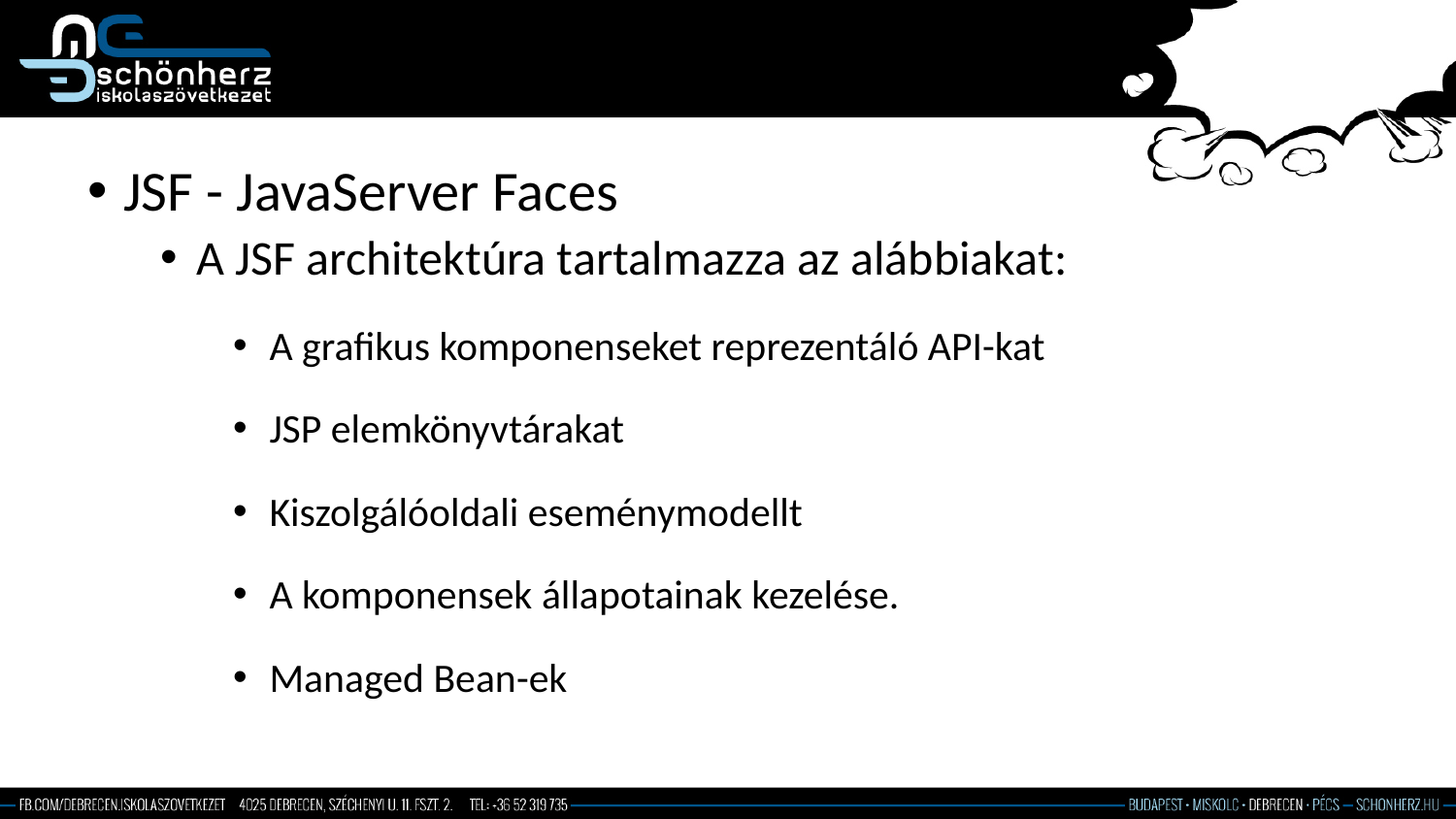

JSF - JavaServer Faces
A JSF architektúra tartalmazza az alábbiakat:
A grafikus komponenseket reprezentáló API-kat
JSP elemkönyvtárakat
Kiszolgálóoldali eseménymodellt
A komponensek állapotainak kezelése.
Managed Bean-ek